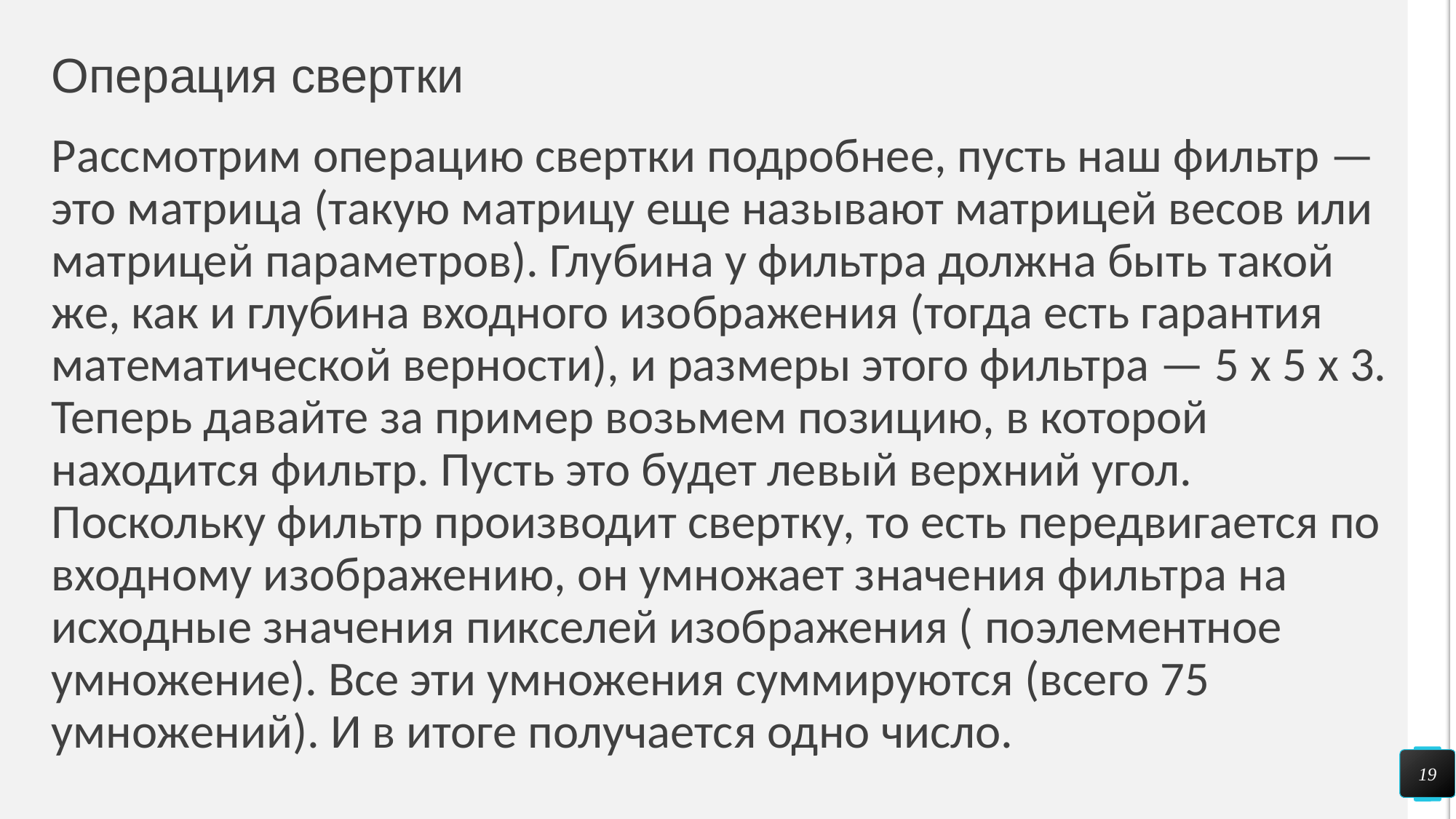

# Операция свертки
Рассмотрим операцию свертки подробнее, пусть наш фильтр — это матрица (такую матрицу еще называют матрицей весов или матрицей параметров). Глубина у фильтра должна быть такой же, как и глубина входного изображения (тогда есть гарантия математической верности), и размеры этого фильтра — 5 х 5 х 3. Теперь давайте за пример возьмем позицию, в которой находится фильтр. Пусть это будет левый верхний угол. Поскольку фильтр производит свертку, то есть передвигается по входному изображению, он умножает значения фильтра на исходные значения пикселей изображения ( поэлементное умножение). Все эти умножения суммируются (всего 75 умножений). И в итоге получается одно число.
19